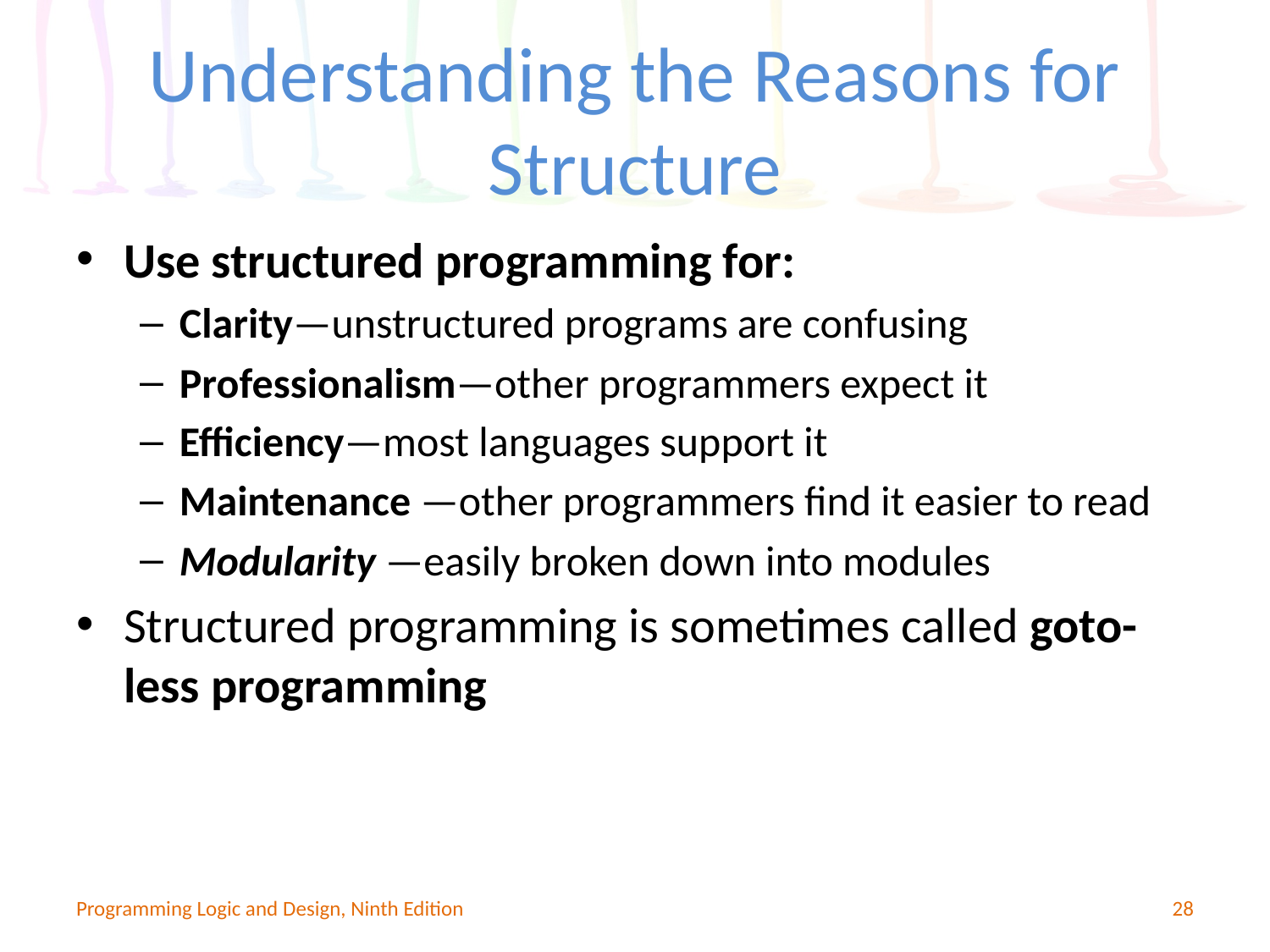

# Understanding the Reasons for Structure
Use structured programming for:
Clarity—unstructured programs are confusing
Professionalism—other programmers expect it
Efficiency—most languages support it
Maintenance —other programmers find it easier to read
Modularity —easily broken down into modules
Structured programming is sometimes called goto-less programming

Programming Logic and Design, Ninth Edition
28